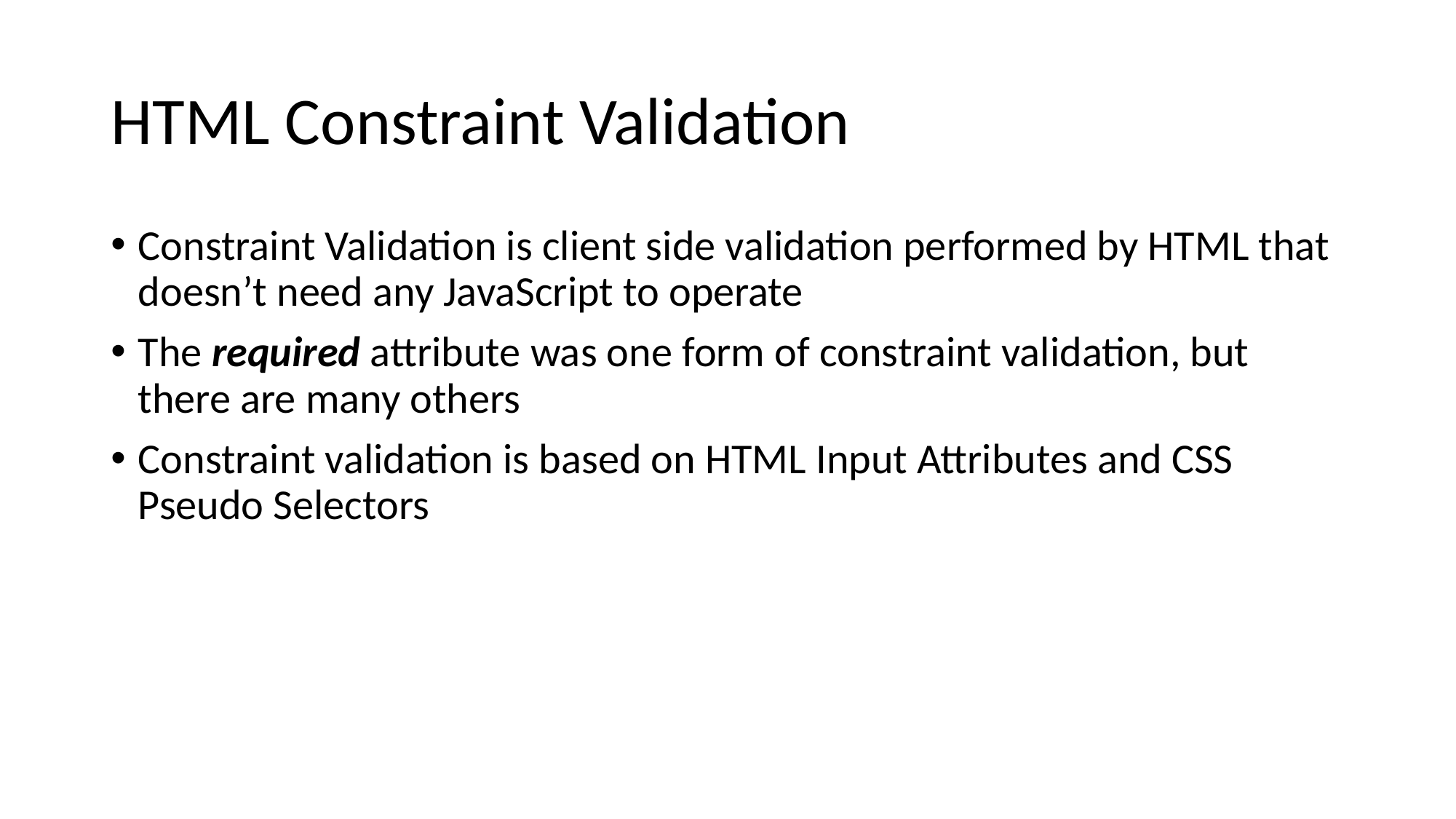

# HTML Constraint Validation
Constraint Validation is client side validation performed by HTML that doesn’t need any JavaScript to operate
The required attribute was one form of constraint validation, but there are many others
Constraint validation is based on HTML Input Attributes and CSS Pseudo Selectors